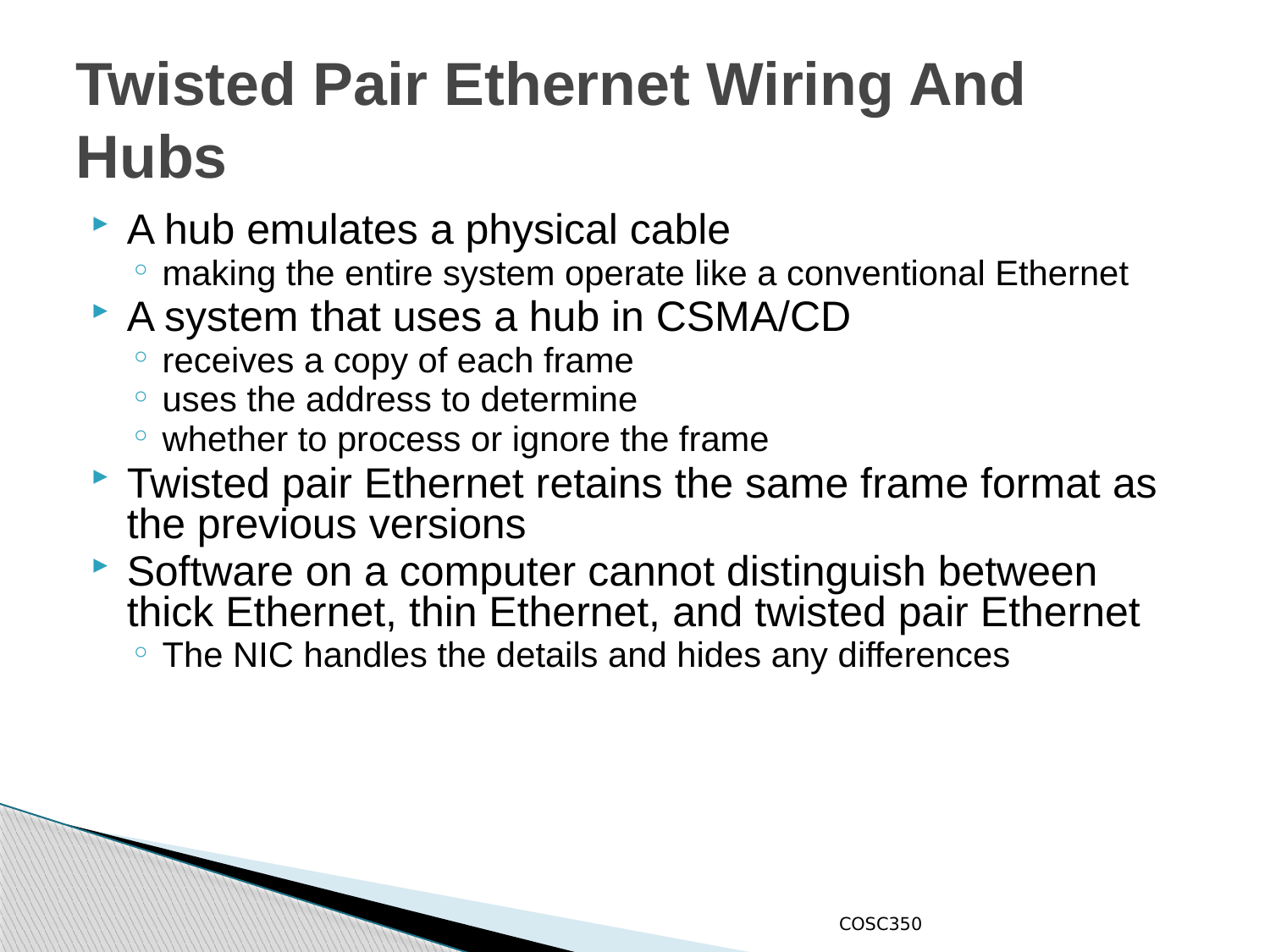

# Twisted Pair Ethernet Wiring And Hubs
A hub emulates a physical cable
making the entire system operate like a conventional Ethernet
A system that uses a hub in CSMA/CD
receives a copy of each frame
uses the address to determine
whether to process or ignore the frame
Twisted pair Ethernet retains the same frame format as the previous versions
Software on a computer cannot distinguish between thick Ethernet, thin Ethernet, and twisted pair Ethernet
The NIC handles the details and hides any differences

COSC350